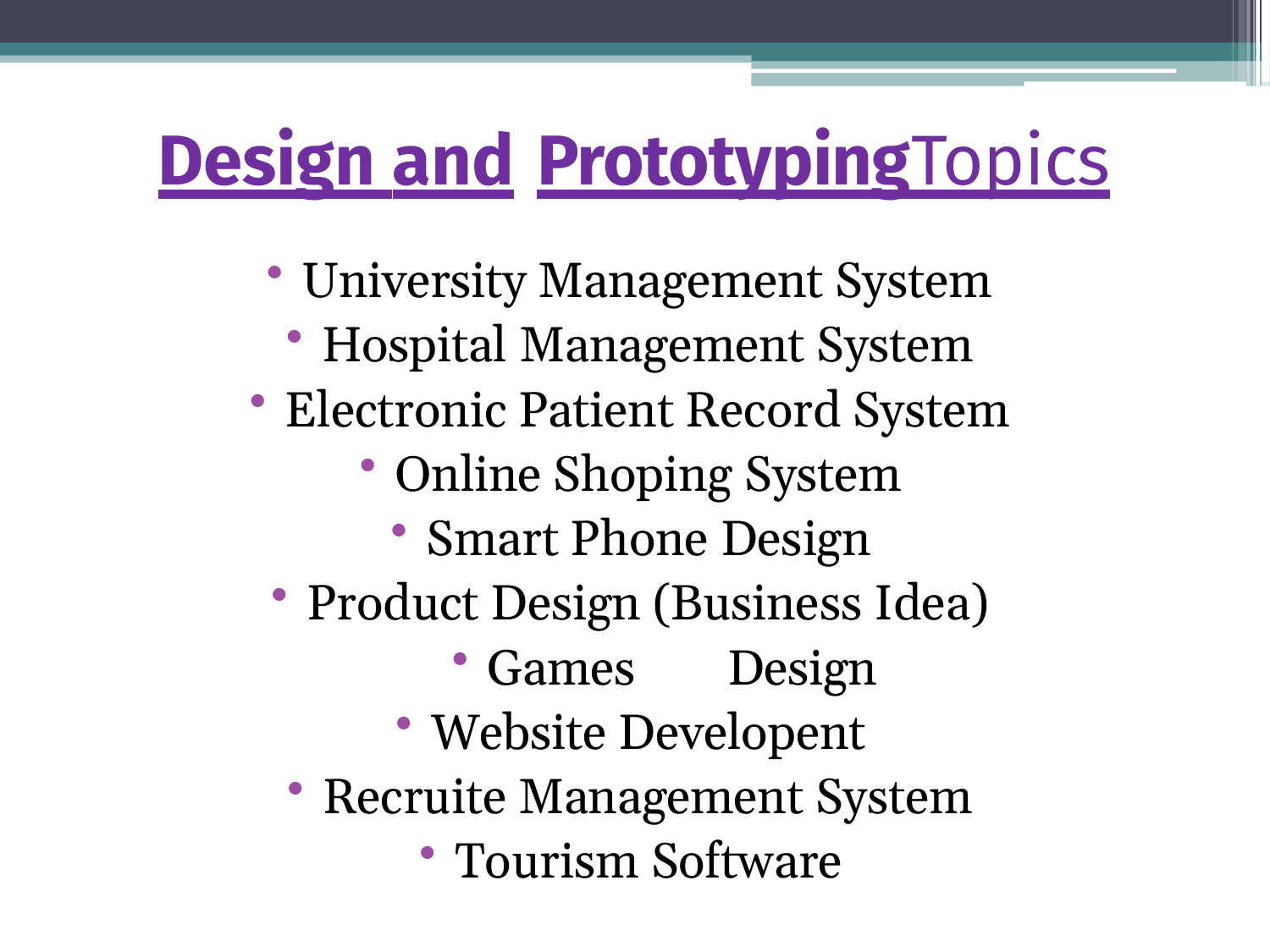

# Design and	PrototypingTopics
University Management System
Hospital Management System
Electronic Patient Record System
Online Shoping System
Smart Phone Design
Product Design (Business Idea)
Games	Design
Website Developent
Recruite Management System
Tourism Software